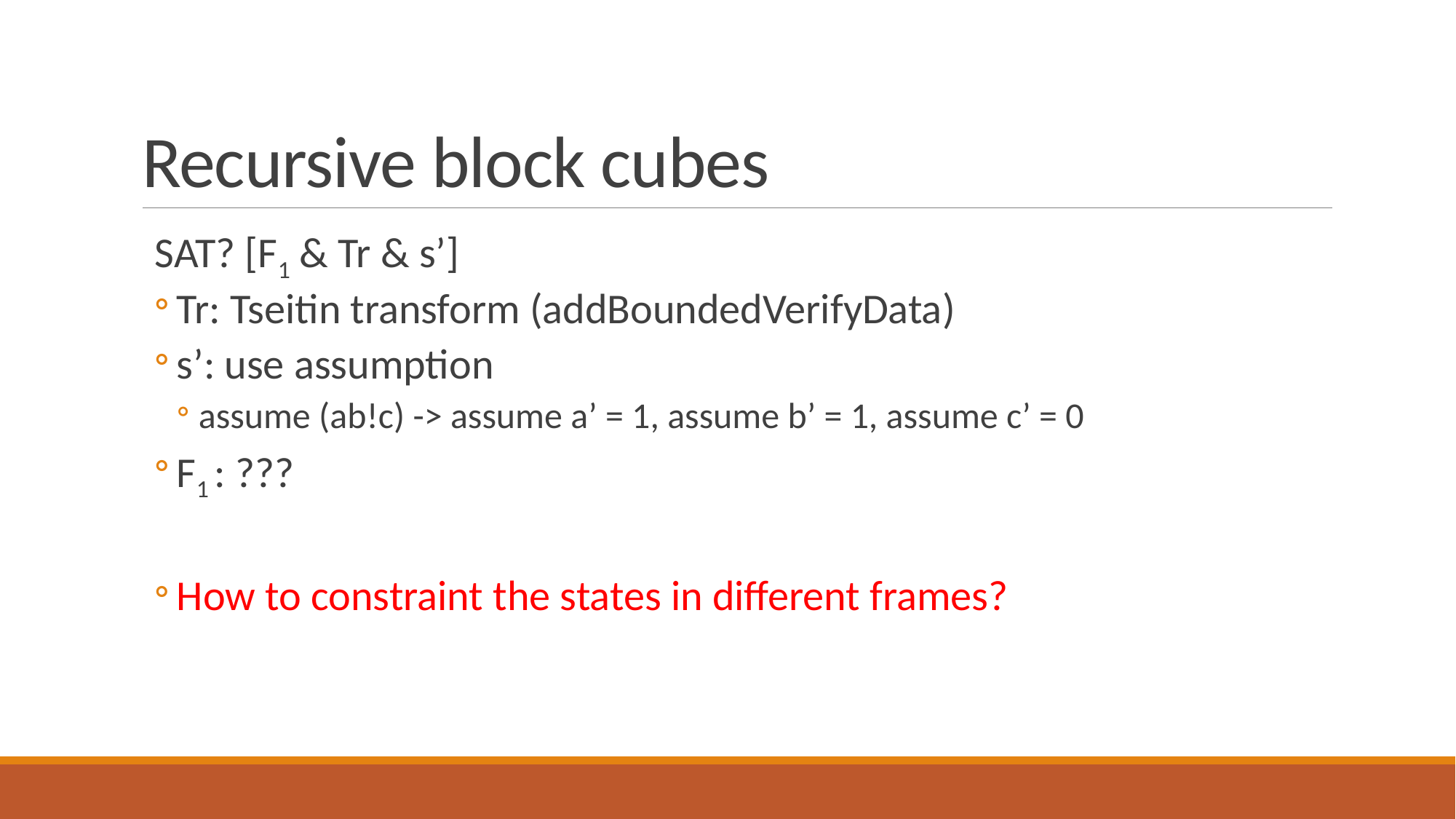

# Recursive block cubes
SAT? [F1 & Tr & s’]
Tr: Tseitin transform (addBoundedVerifyData)
s’: use assumption
assume (ab!c) -> assume a’ = 1, assume b’ = 1, assume c’ = 0
F1 : ???

How to constraint the states in different frames?